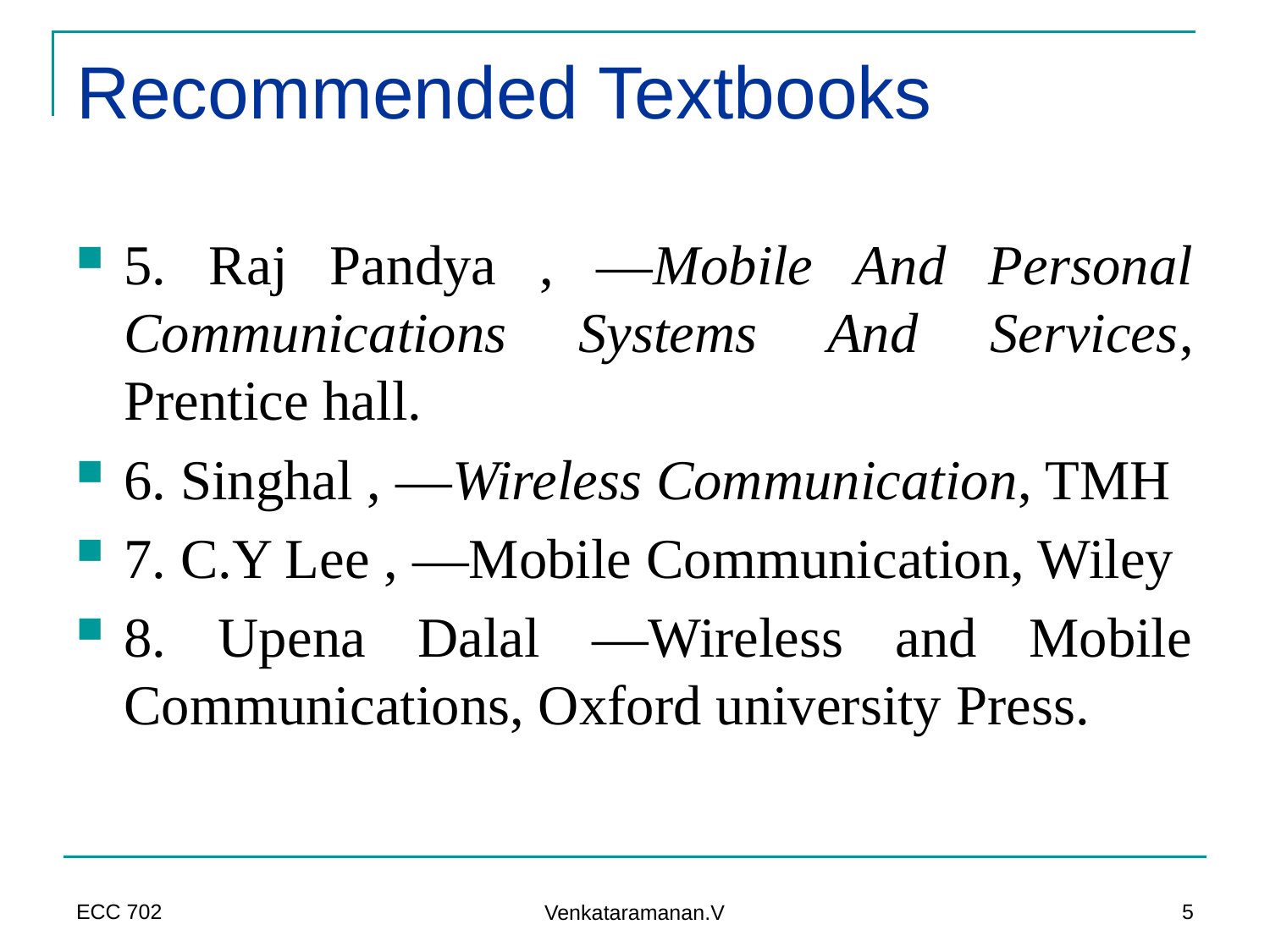

# Recommended Textbooks
5. Raj Pandya , ―Mobile And Personal Communications Systems And Services, Prentice hall.
6. Singhal , ―Wireless Communication, TMH
7. C.Y Lee , ―Mobile Communication, Wiley
8. Upena Dalal ―Wireless and Mobile Communications, Oxford university Press.
ECC 702
5
Venkataramanan.V